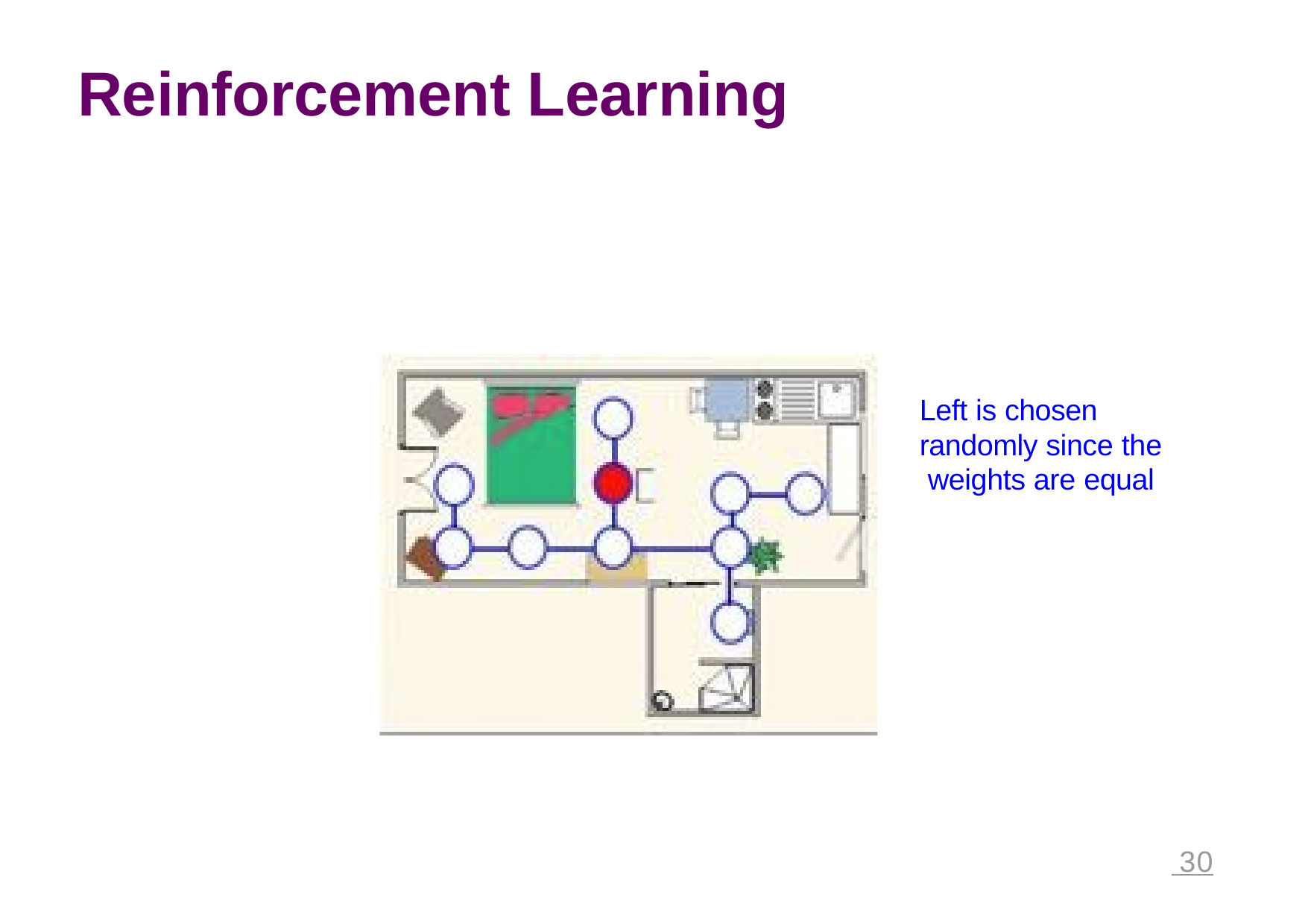

Reinforcement Learning

Left is chosen  randomly since the  weights are equal
 30